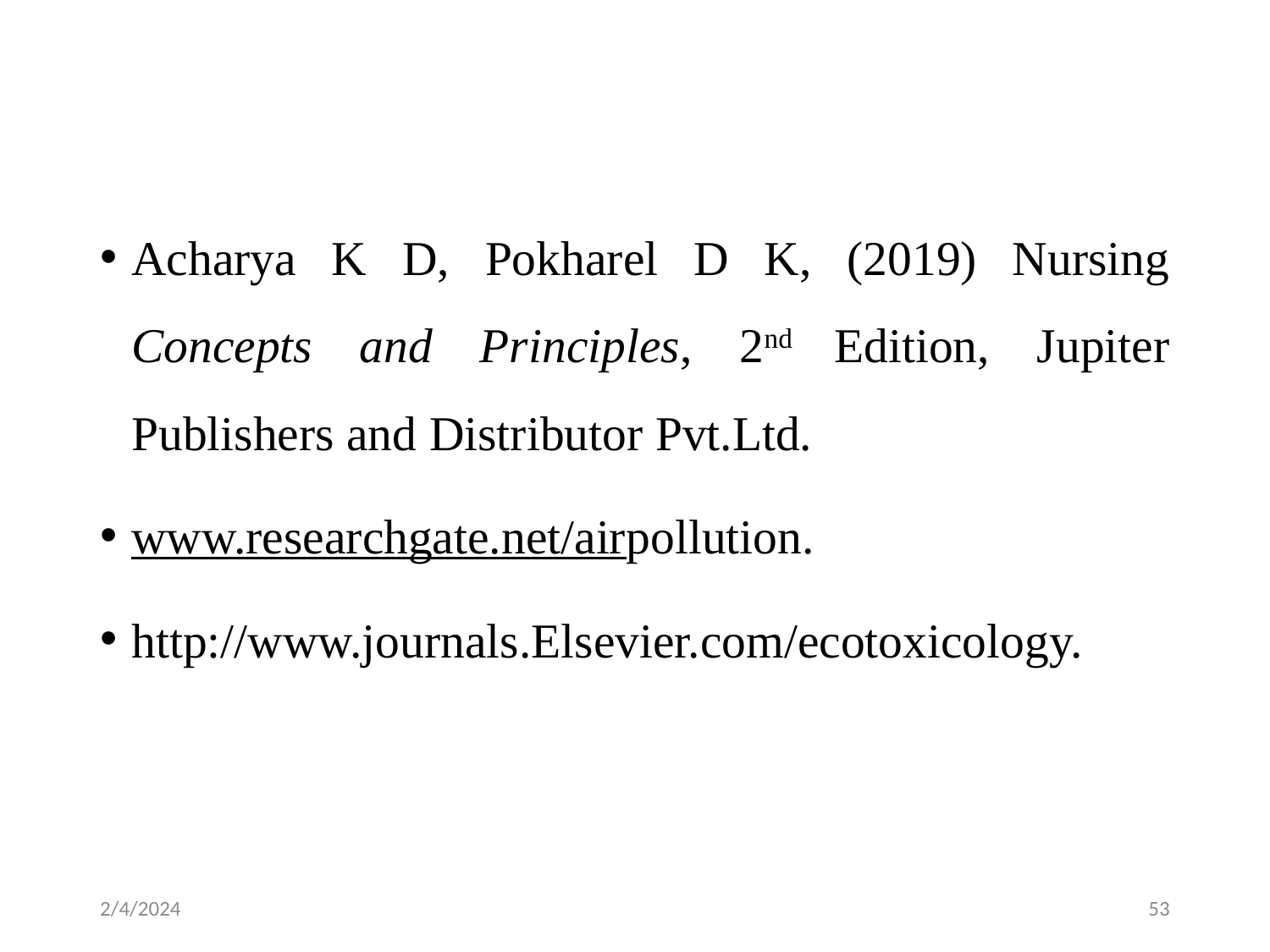

Acharya K D, Pokharel D K, (2019) Nursing Concepts and Principles, 2nd Edition, Jupiter Publishers and Distributor Pvt.Ltd.
www.researchgate.net/airpollution.
http://www.journals.Elsevier.com/ecotoxicology.

2/4/2024
53